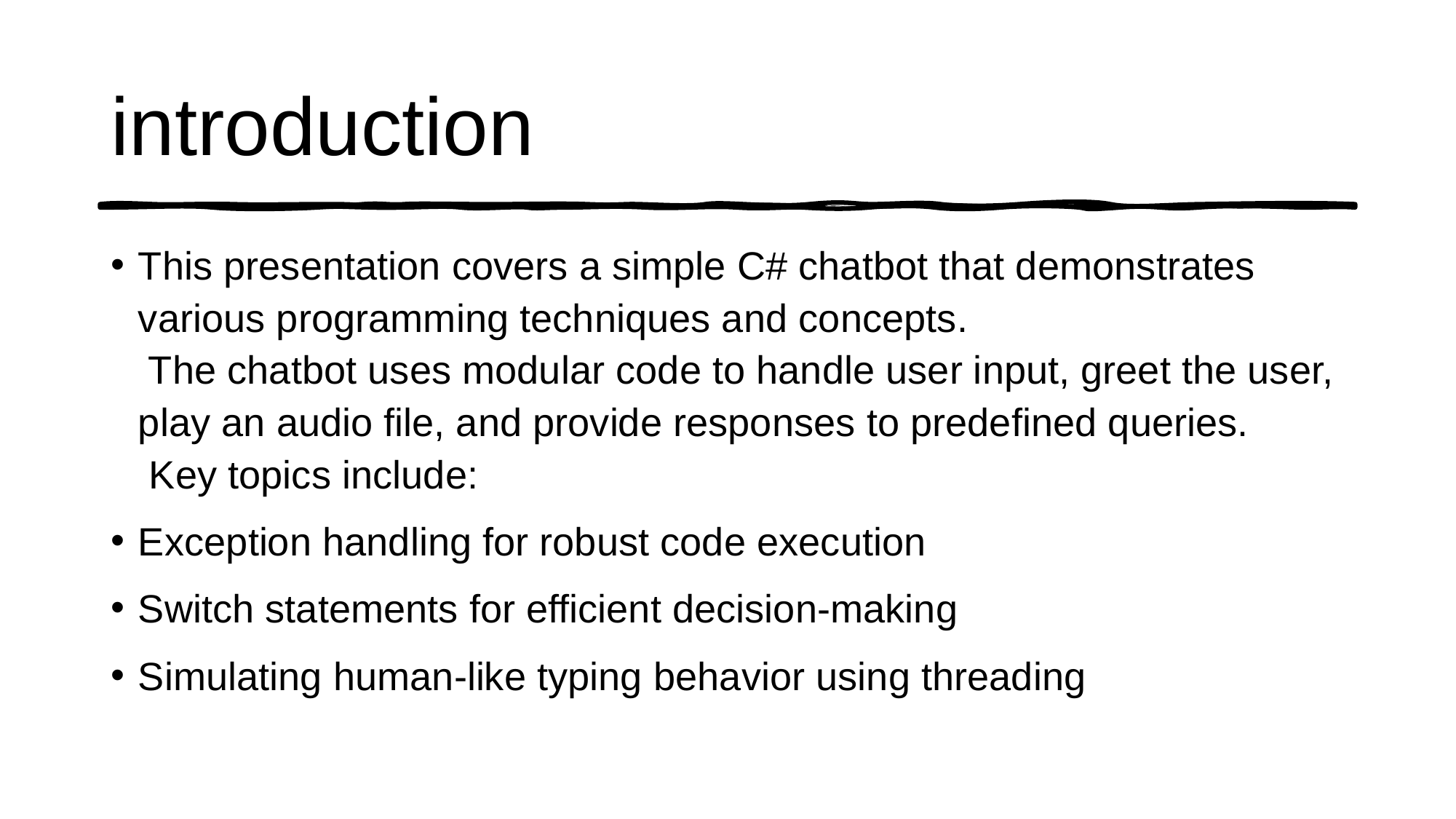

# introduction
This presentation covers a simple C# chatbot that demonstrates various programming techniques and concepts.
 The chatbot uses modular code to handle user input, greet the user, play an audio file, and provide responses to predefined queries.
 Key topics include:
Exception handling for robust code execution
Switch statements for efficient decision-making
Simulating human-like typing behavior using threading